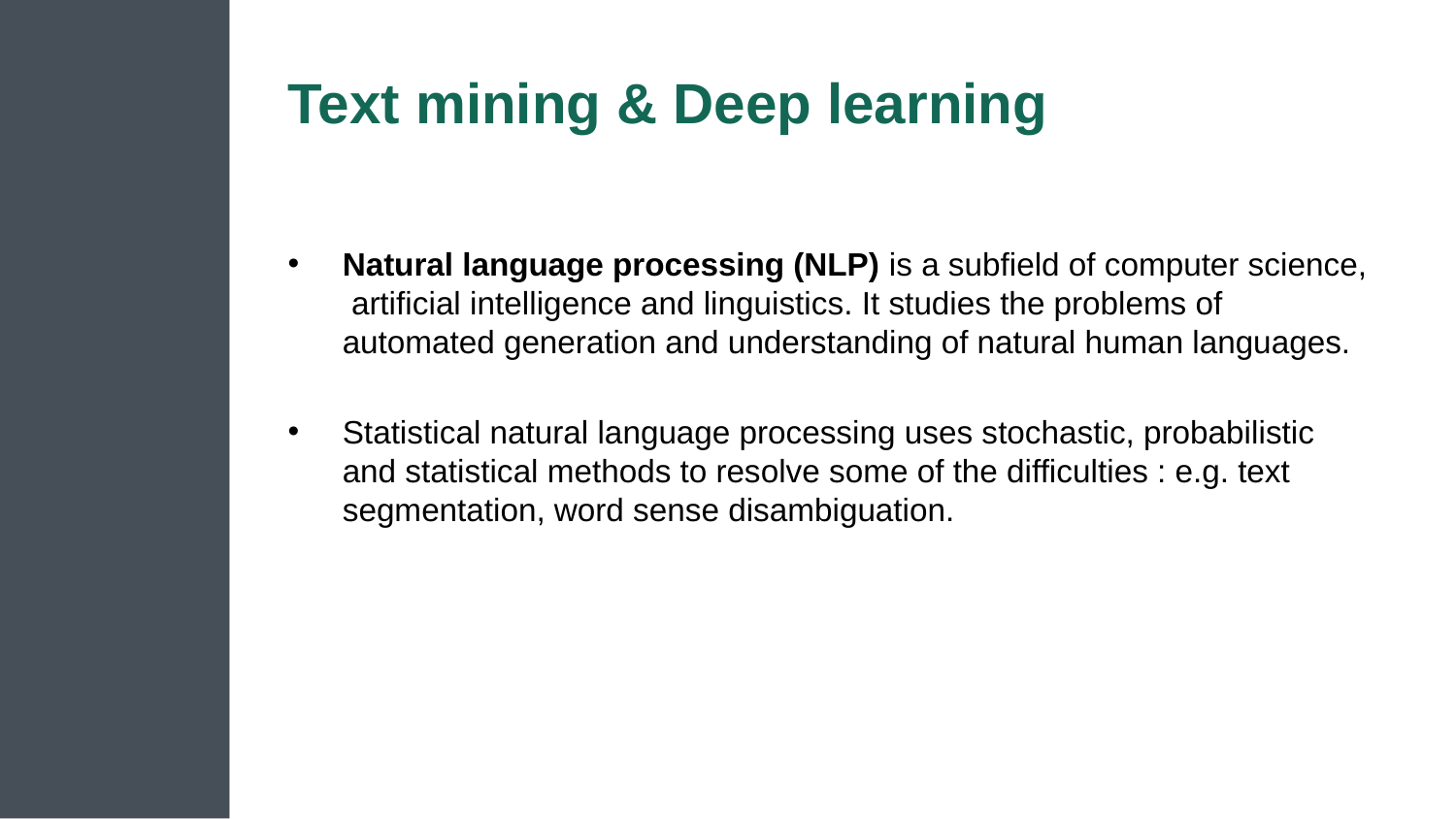

# Text mining & Deep learning

Natural language processing (NLP) is a subfield of computer science,  artificial intelligence and linguistics. It studies the problems of automated generation and understanding of natural human languages.

Statistical natural language processing uses stochastic, probabilistic and statistical methods to resolve some of the difficulties : e.g. text segmentation, word sense disambiguation.